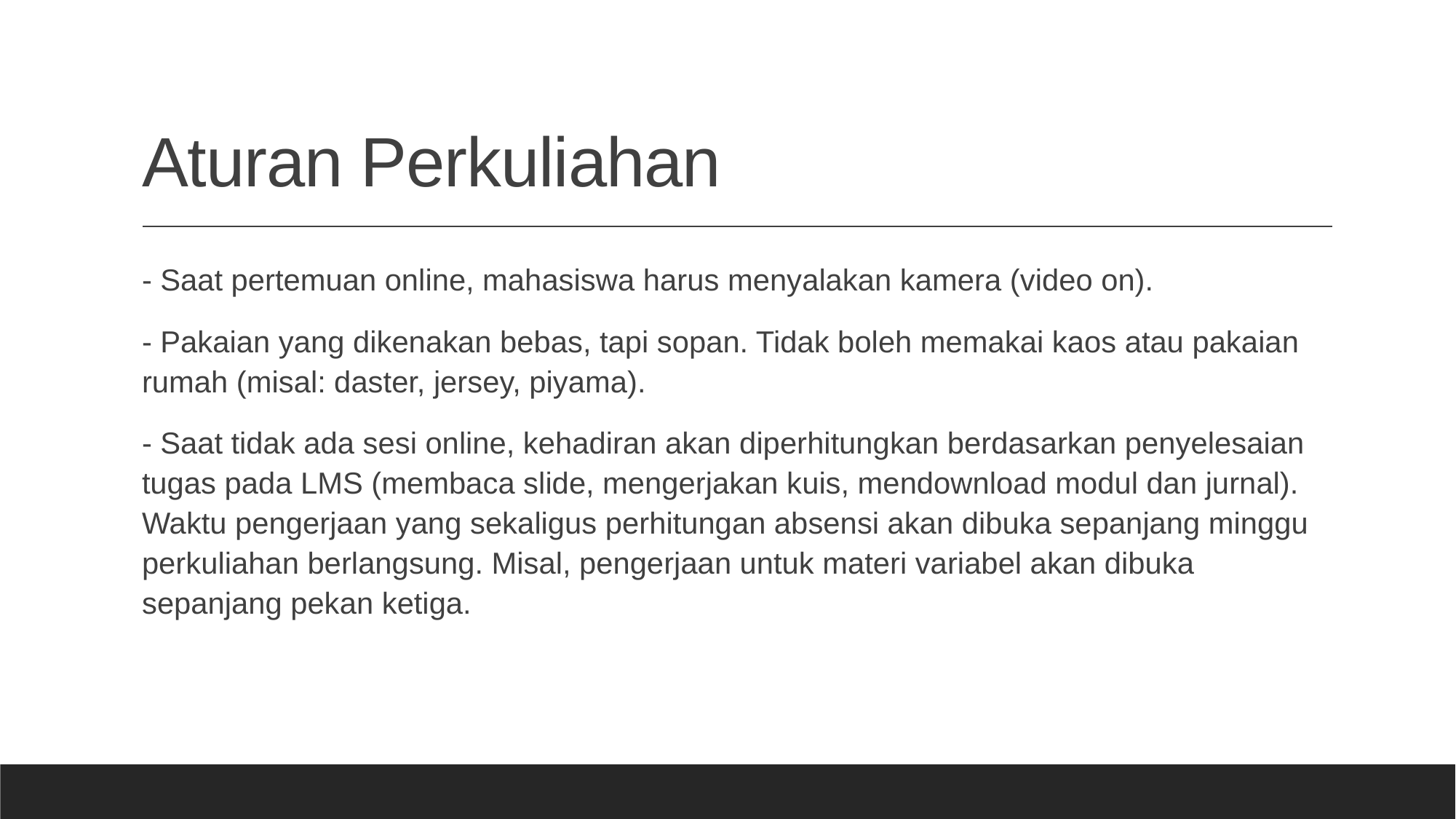

# Aturan Perkuliahan
- Saat pertemuan online, mahasiswa harus menyalakan kamera (video on).
- Pakaian yang dikenakan bebas, tapi sopan. Tidak boleh memakai kaos atau pakaian rumah (misal: daster, jersey, piyama).
- Saat tidak ada sesi online, kehadiran akan diperhitungkan berdasarkan penyelesaian tugas pada LMS (membaca slide, mengerjakan kuis, mendownload modul dan jurnal). Waktu pengerjaan yang sekaligus perhitungan absensi akan dibuka sepanjang minggu perkuliahan berlangsung. Misal, pengerjaan untuk materi variabel akan dibuka sepanjang pekan ketiga.